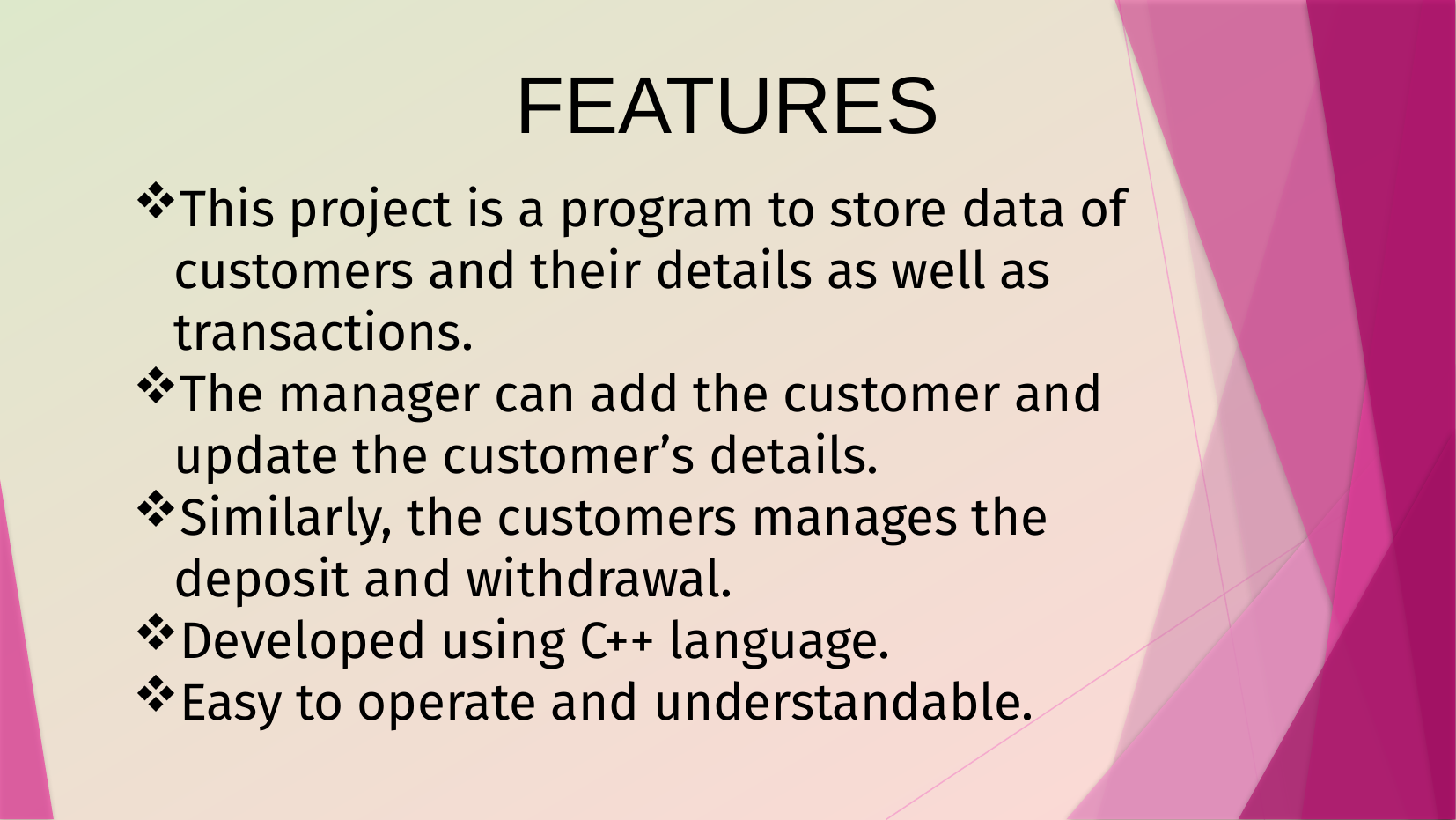

FEATURES
This project is a program to store data of customers and their details as well as transactions.
The manager can add the customer and update the customer’s details.
Similarly, the customers manages the deposit and withdrawal.
Developed using C++ language.
Easy to operate and understandable.